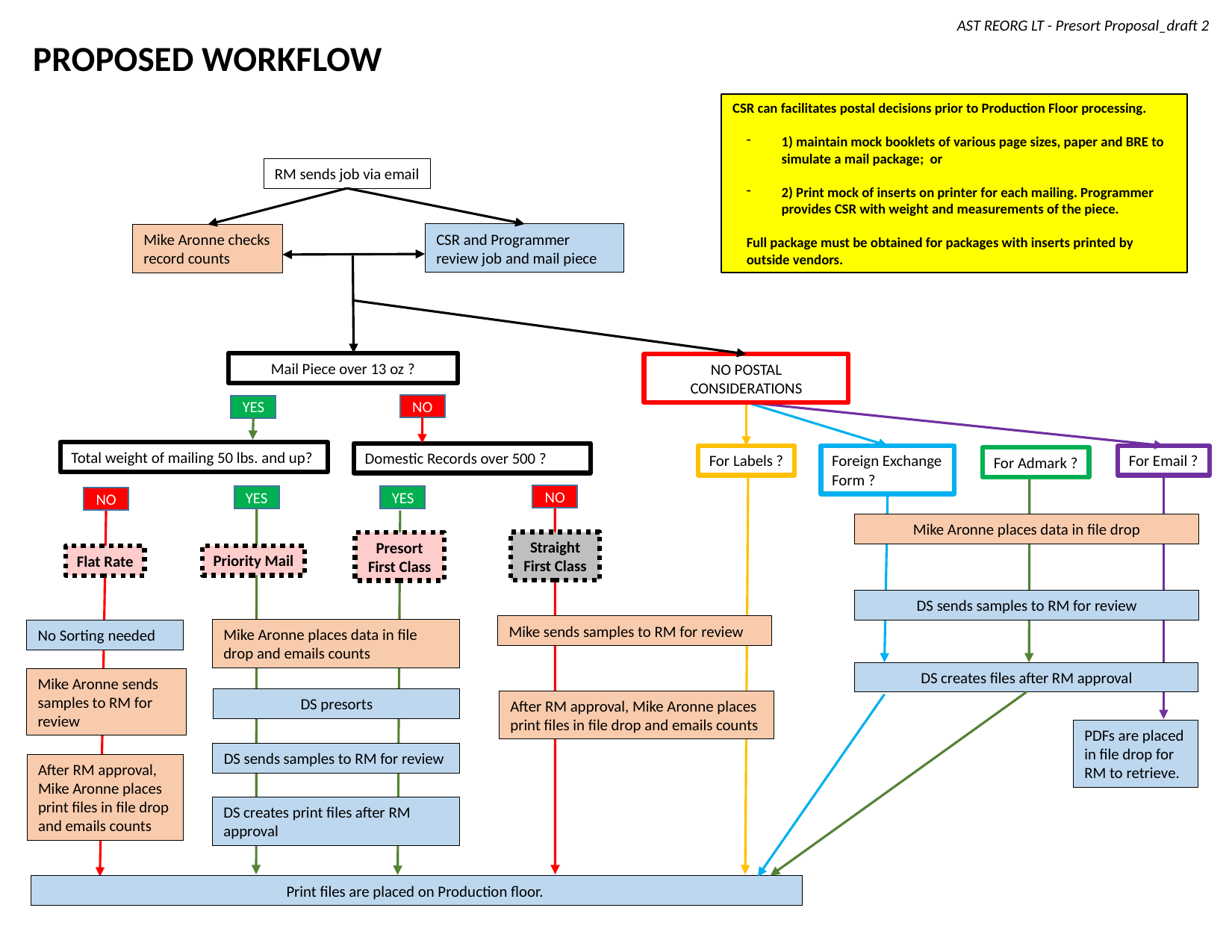

PROPOSED WORKFLOW
CSR can facilitates postal decisions prior to Production Floor processing.

1) maintain mock booklets of various page sizes, paper and BRE to simulate a mail package;  or

2) Print mock of inserts on printer for each mailing. Programmer provides CSR with weight and measurements of the piece.

Full package must be obtained for packages with inserts printed by outside vendors.
RM sends job via email
CSR and Programmer review job and mail piece
Mike Aronne checks record counts
Mail Piece over 13 oz ?
NO POSTAL CONSIDERATIONS
NO
YES
Total weight of mailing 50 lbs. and up?
Domestic Records over 500 ?
For Labels ?
Foreign Exchange Form ?
For Email ?
For Admark ?
NO
YES
YES
NO
Mike Aronne places data in file drop
Straight First Class
Presort First Class
Priority Mail
Flat Rate
DS sends samples to RM for review
Mike sends samples to RM for review
Mike Aronne places data in file drop and emails counts
No Sorting needed
DS creates files after RM approval
Mike Aronne sends samples to RM for review
DS presorts
After RM approval, Mike Aronne places print files in file drop and emails counts
PDFs are placed in file drop for RM to retrieve.
DS sends samples to RM for review
After RM approval, Mike Aronne places print files in file drop and emails counts
DS creates print files after RM approval
Print files are placed on Production floor.